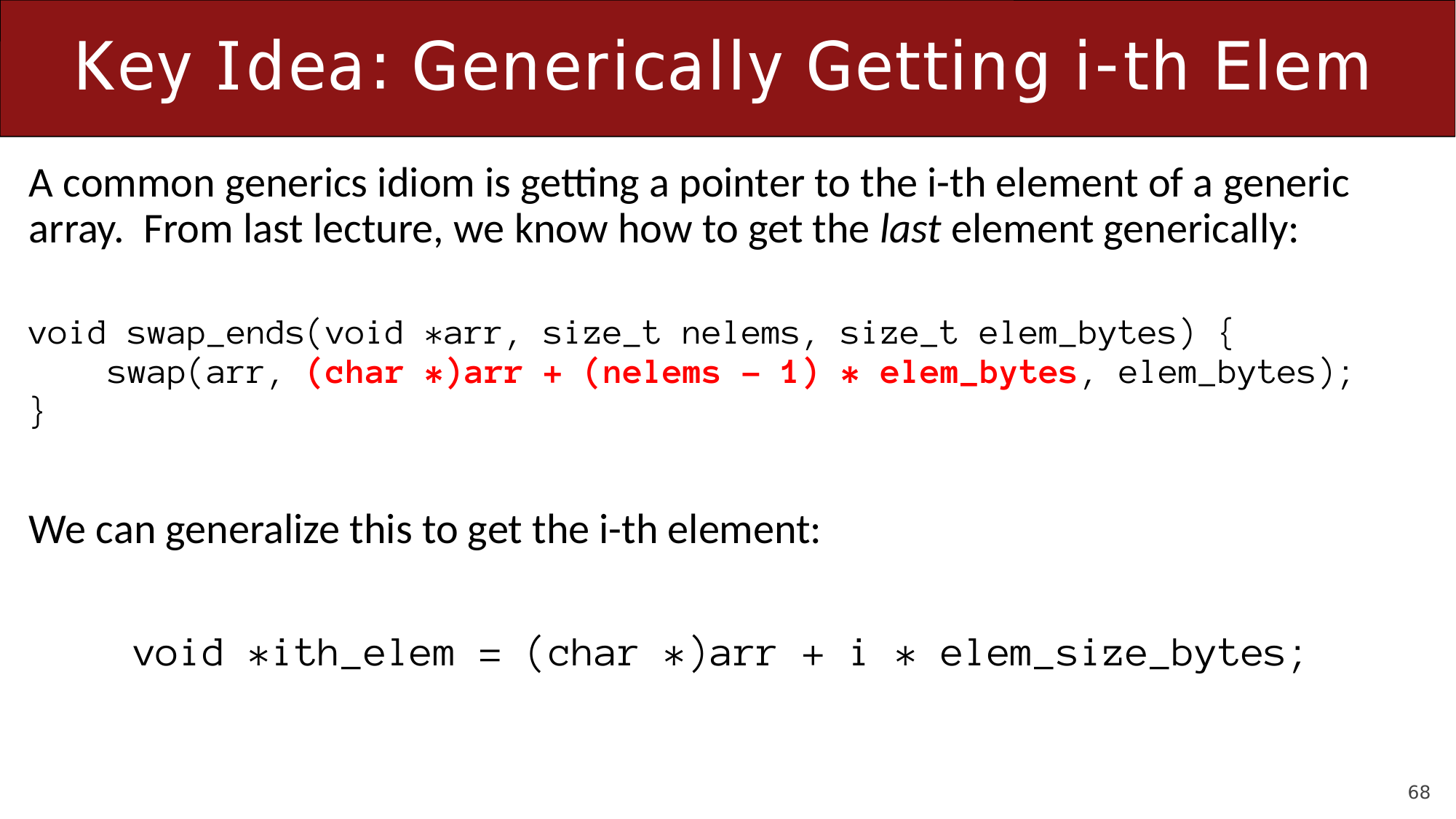

# Key Idea: Generically Getting i-th Elem
A common generics idiom is getting a pointer to the i-th element of a generic array.  From last lecture, we know how to get the last element generically:

void swap_ends(void *arr, size_t nelems, size_t elem_bytes) {
    swap(arr, (char *)arr + (nelems – 1) * elem_bytes, elem_bytes);
}

We can generalize this to get the i-th element:

void *ith_elem = (char *)arr + i * elem_size_bytes;